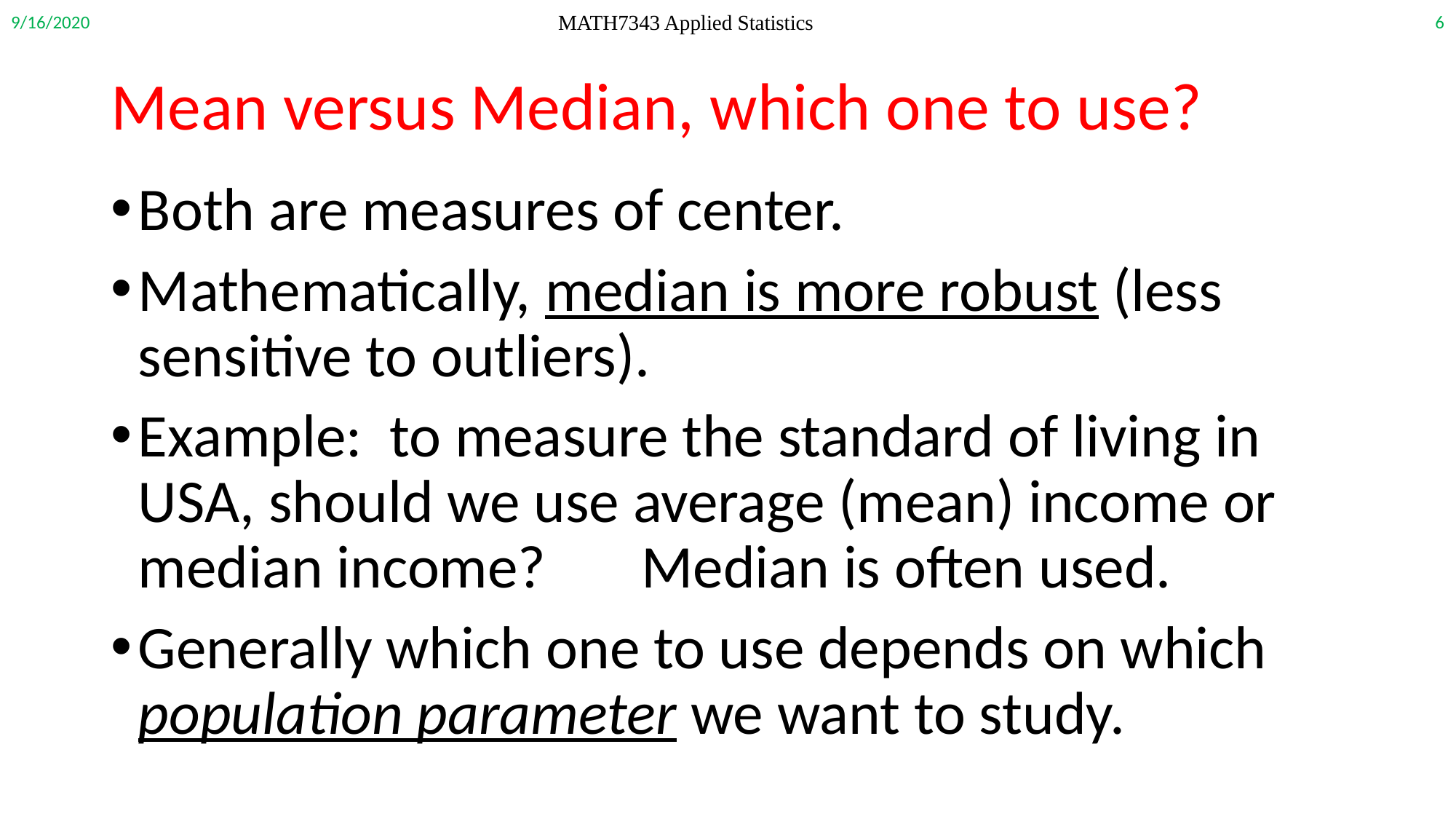

9/16/2020
6
MATH7343 Applied Statistics
# Mean versus Median, which one to use?
Both are measures of center.
Mathematically, median is more robust (less sensitive to outliers).
Example:  to measure the standard of living in USA, should we use average (mean) income or median income?       Median is often used.
Generally which one to use depends on which population parameter we want to study.